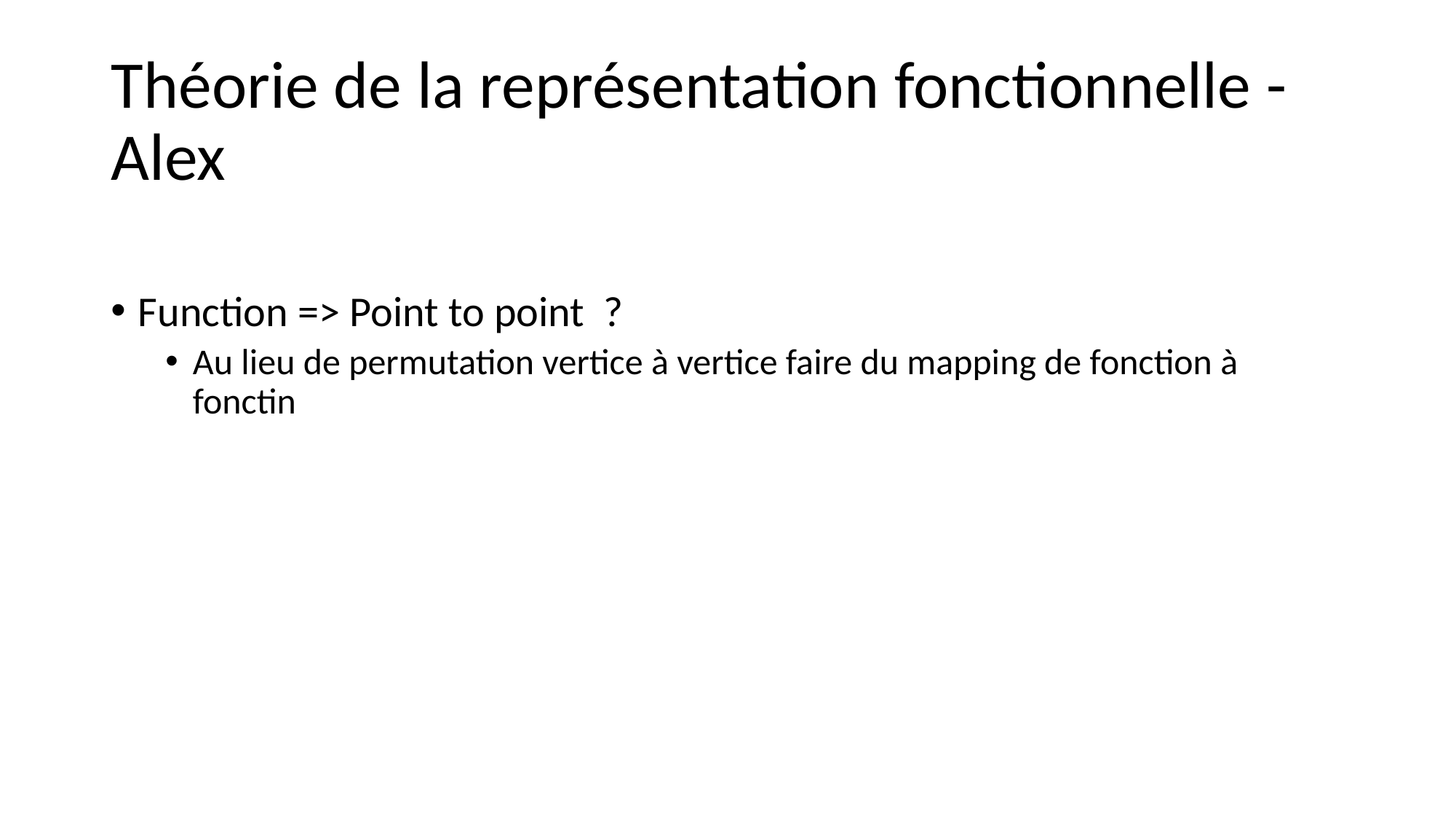

# Théorie de la représentation fonctionnelle - Alex

Function => Point to point  ?
Au lieu de permutation vertice à vertice faire du mapping de fonction à fonctin